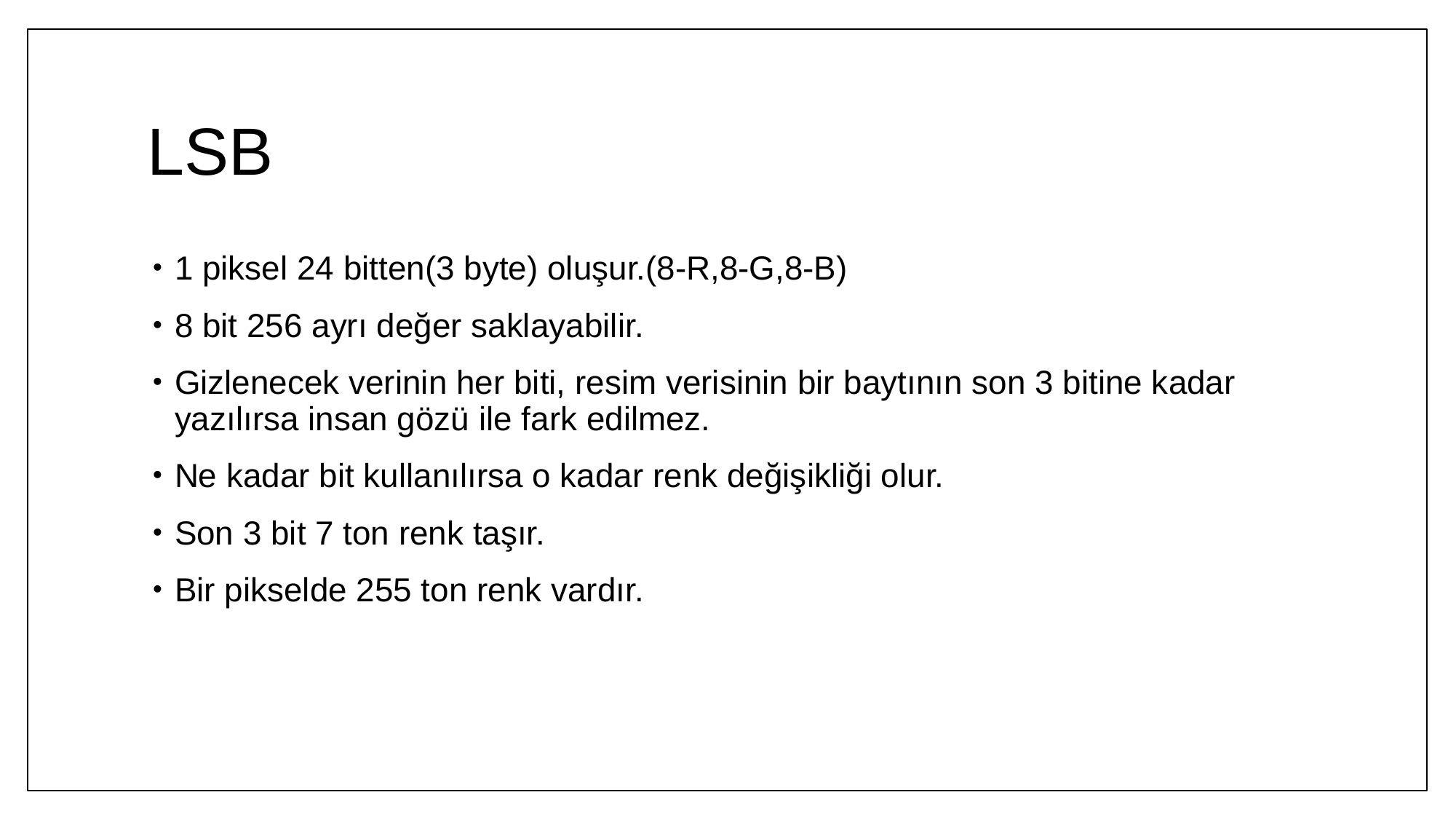

# LSB
1 piksel 24 bitten(3 byte) oluşur.(8-R,8-G,8-B)
8 bit 256 ayrı değer saklayabilir.
Gizlenecek verinin her biti, resim verisinin bir baytının son 3 bitine kadar yazılırsa insan gözü ile fark edilmez.
Ne kadar bit kullanılırsa o kadar renk değişikliği olur.
Son 3 bit 7 ton renk taşır.
Bir pikselde 255 ton renk vardır.